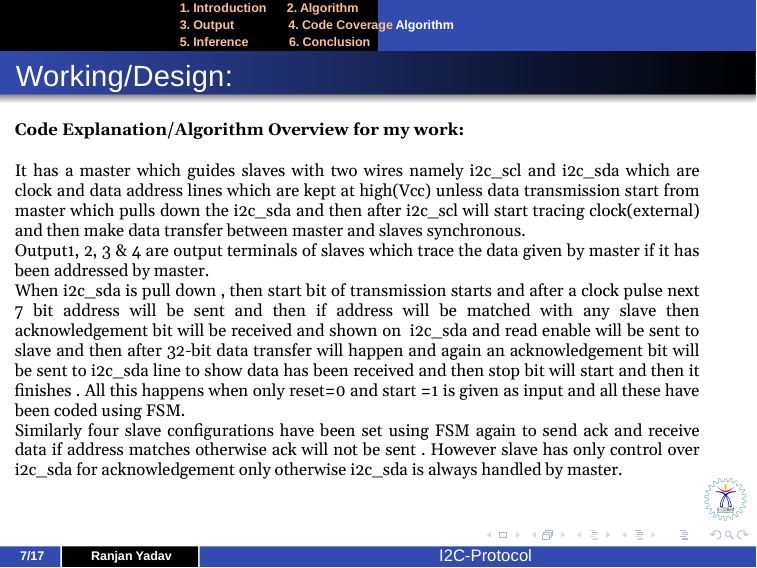

Algorithm

1. Introduction      2. Algorithm
3. Output                4. Code Coverage
5. Inference            6. Conclusion

Working/Design:
Code Explanation/Algorithm Overview for my work:
It has a master which guides slaves with two wires namely i2c_scl and i2c_sda which are clock and data address lines which are kept at high(Vcc) unless data transmission start from master which pulls down the i2c_sda and then after i2c_scl will start tracing clock(external) and then make data transfer between master and slaves synchronous.
Output1, 2, 3 & 4 are output terminals of slaves which trace the data given by master if it has been addressed by master.
When i2c_sda is pull down , then start bit of transmission starts and after a clock pulse next 7 bit address will be sent and then if address will be matched with any slave then acknowledgement bit will be received and shown on  i2c_sda and read enable will be sent to slave and then after 32-bit data transfer will happen and again an acknowledgement bit will be sent to i2c_sda line to show data has been received and then stop bit will start and then it finishes . All this happens when only reset=0 and start =1 is given as input and all these have been coded using FSM.
Similarly four slave configurations have been set using FSM again to send ack and receive data if address matches otherwise ack will not be sent . However slave has only control over i2c_sda for acknowledgement only otherwise i2c_sda is always handled by master.

I2C-Protocol

7/17
Ranjan Yadav